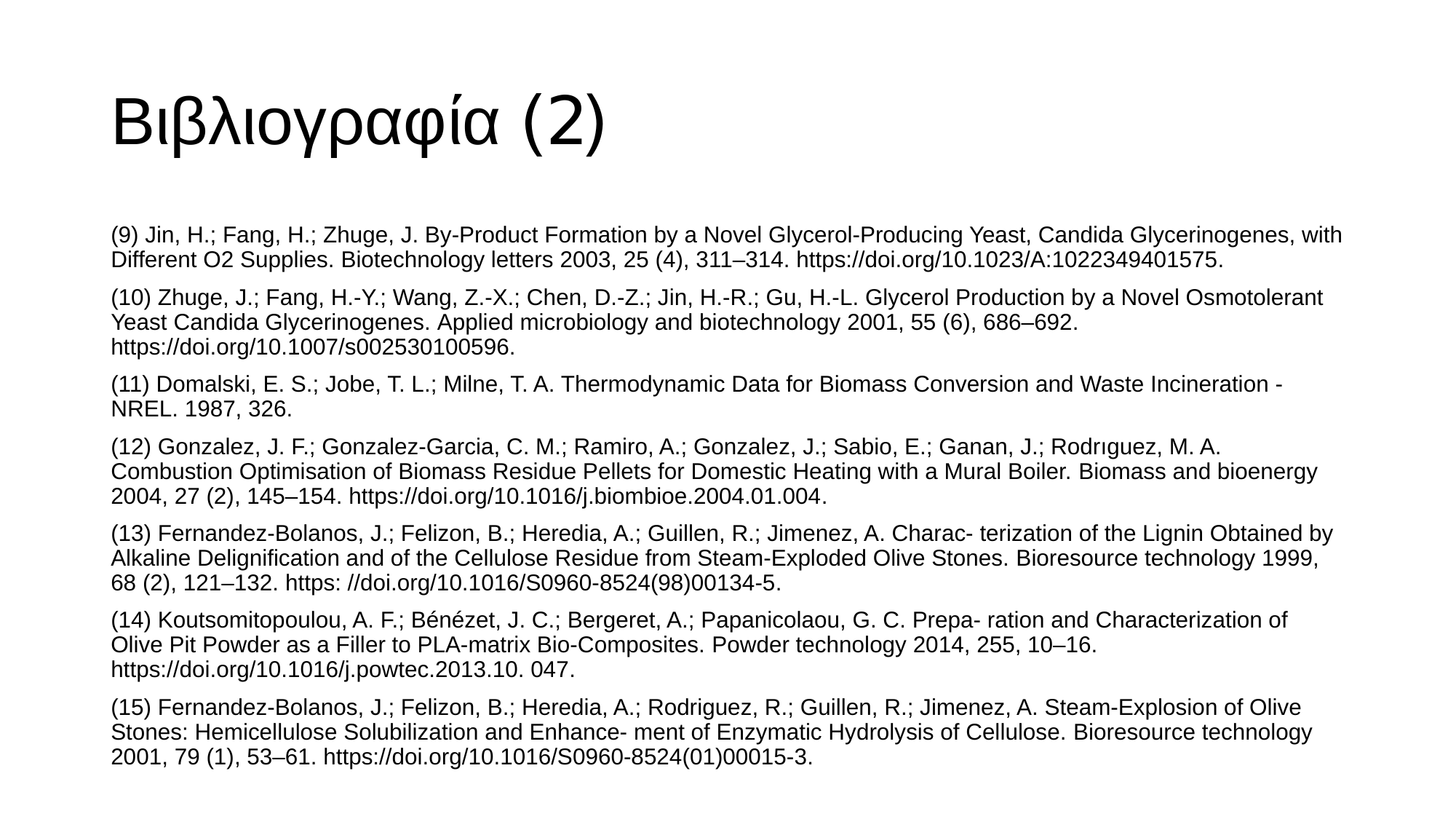

# Βιβλιογραφία (2)
(9) Jin, H.; Fang, H.; Zhuge, J. By-Product Formation by a Novel Glycerol-Producing Yeast, Candida Glycerinogenes, with Different O2 Supplies. Biotechnology letters 2003, 25 (4), 311–314. https://doi.org/10.1023/A:1022349401575.
(10) Zhuge, J.; Fang, H.-Y.; Wang, Z.-X.; Chen, D.-Z.; Jin, H.-R.; Gu, H.-L. Glycerol Production by a Novel Osmotolerant Yeast Candida Glycerinogenes. Applied microbiology and biotechnology 2001, 55 (6), 686–692. https://doi.org/10.1007/s002530100596.
(11) Domalski, E. S.; Jobe, T. L.; Milne, T. A. Thermodynamic Data for Biomass Conversion and Waste Incineration - NREL. 1987, 326.
(12) Gonzalez, J. F.; Gonzalez-Garcia, C. M.; Ramiro, A.; Gonzalez, J.; Sabio, E.; Ganan, J.; Rodrıguez, M. A. Combustion Optimisation of Biomass Residue Pellets for Domestic Heating with a Mural Boiler. Biomass and bioenergy 2004, 27 (2), 145–154. https://doi.org/10.1016/j.biombioe.2004.01.004.
(13) Fernandez-Bolanos, J.; Felizon, B.; Heredia, A.; Guillen, R.; Jimenez, A. Charac- terization of the Lignin Obtained by Alkaline Delignification and of the Cellulose Residue from Steam-Exploded Olive Stones. Bioresource technology 1999, 68 (2), 121–132. https: //doi.org/10.1016/S0960-8524(98)00134-5.
(14) Koutsomitopoulou, A. F.; Bénézet, J. C.; Bergeret, A.; Papanicolaou, G. C. Prepa- ration and Characterization of Olive Pit Powder as a Filler to PLA-matrix Bio-Composites. Powder technology 2014, 255, 10–16. https://doi.org/10.1016/j.powtec.2013.10. 047.
(15) Fernandez-Bolanos, J.; Felizon, B.; Heredia, A.; Rodriguez, R.; Guillen, R.; Jimenez, A. Steam-Explosion of Olive Stones: Hemicellulose Solubilization and Enhance- ment of Enzymatic Hydrolysis of Cellulose. Bioresource technology 2001, 79 (1), 53–61. https://doi.org/10.1016/S0960-8524(01)00015-3.